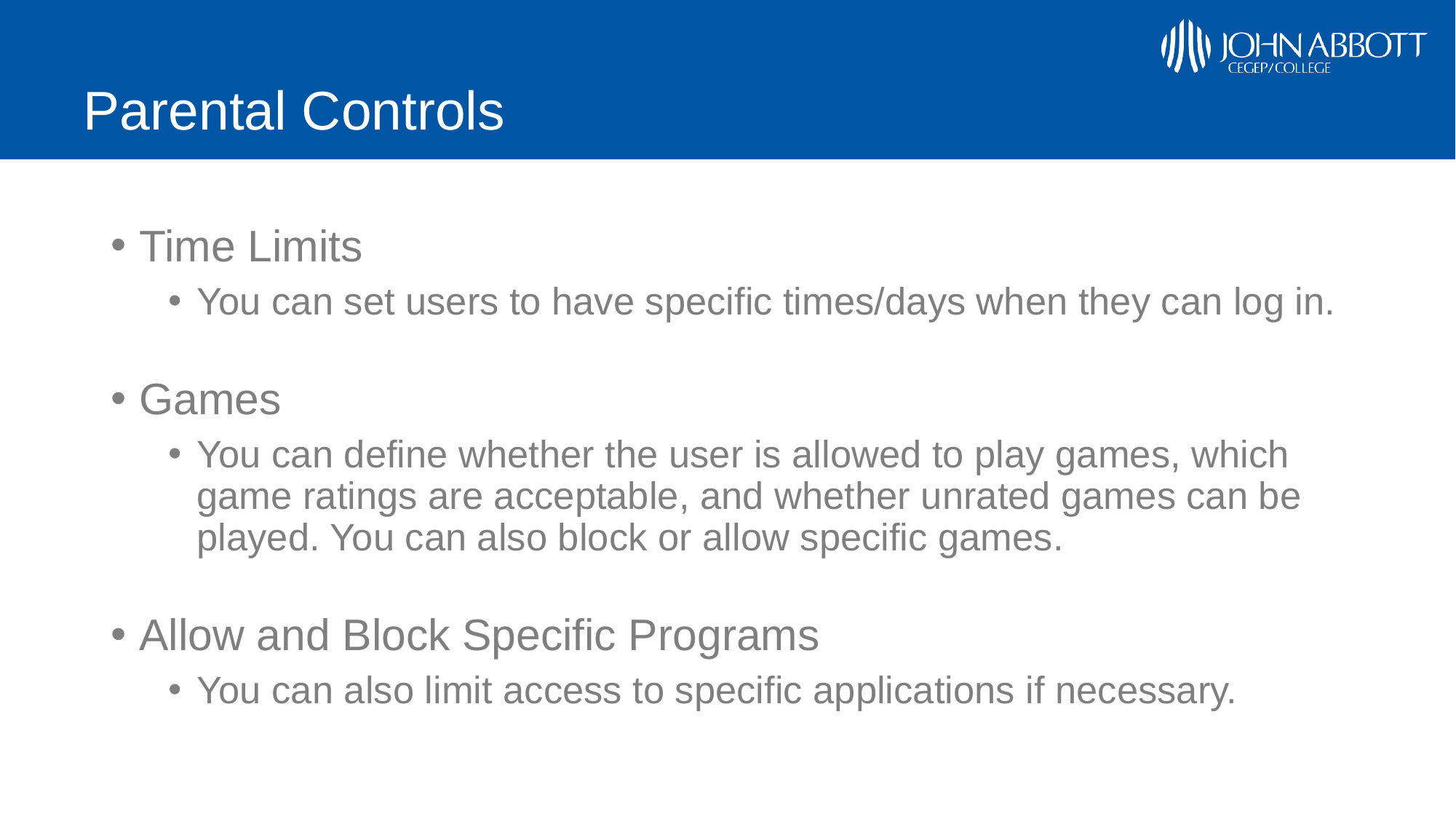

# Parental Controls
Time Limits
You can set users to have specific times/days when they can log in.
Games
You can define whether the user is allowed to play games, which game ratings are acceptable, and whether unrated games can be played. You can also block or allow specific games.
Allow and Block Specific Programs
You can also limit access to specific applications if necessary.